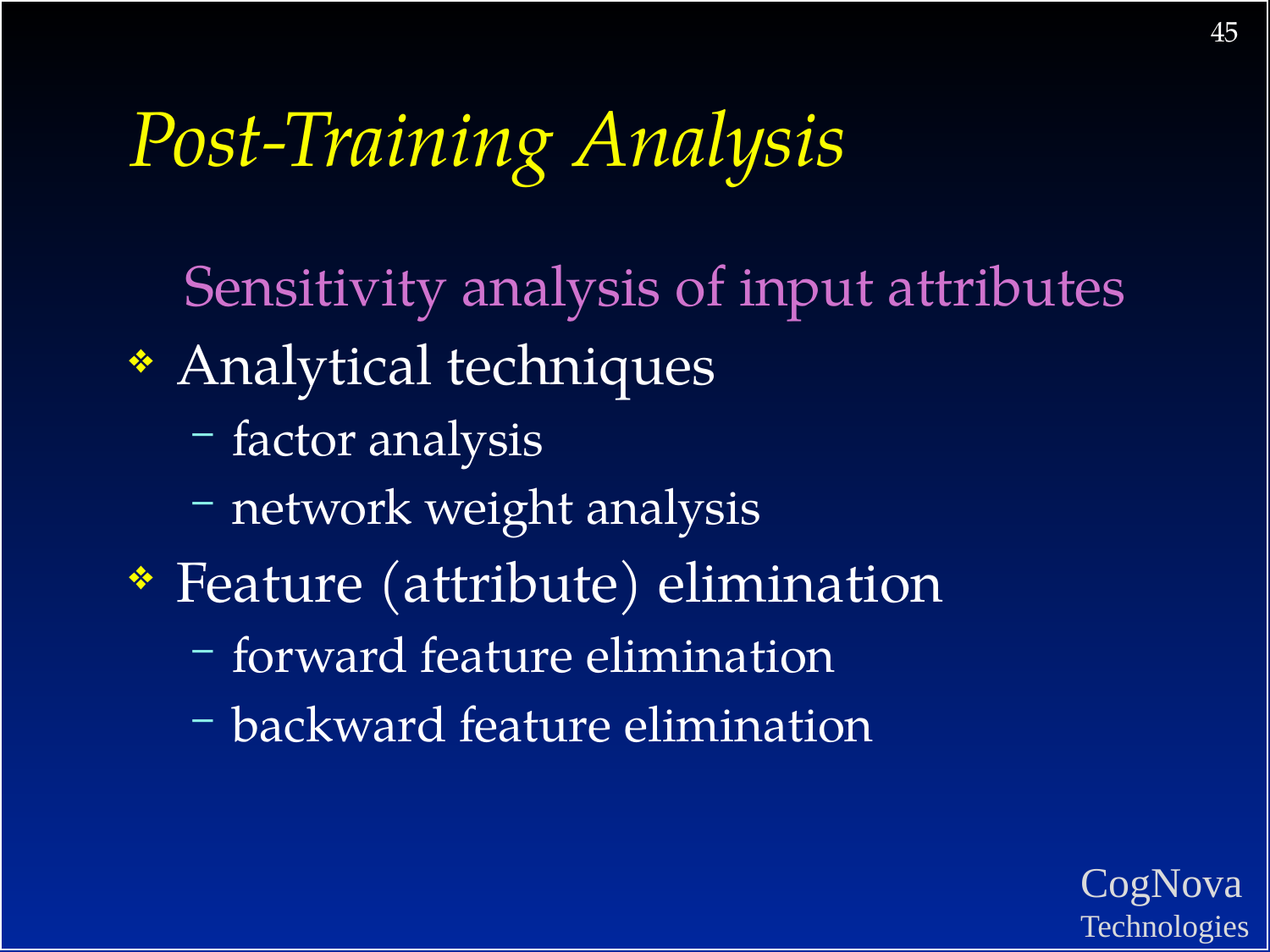

# Post-Training Analysis
Sensitivity analysis of input attributes
Analytical techniques
factor analysis
network weight analysis
Feature (attribute) elimination
forward feature elimination
backward feature elimination